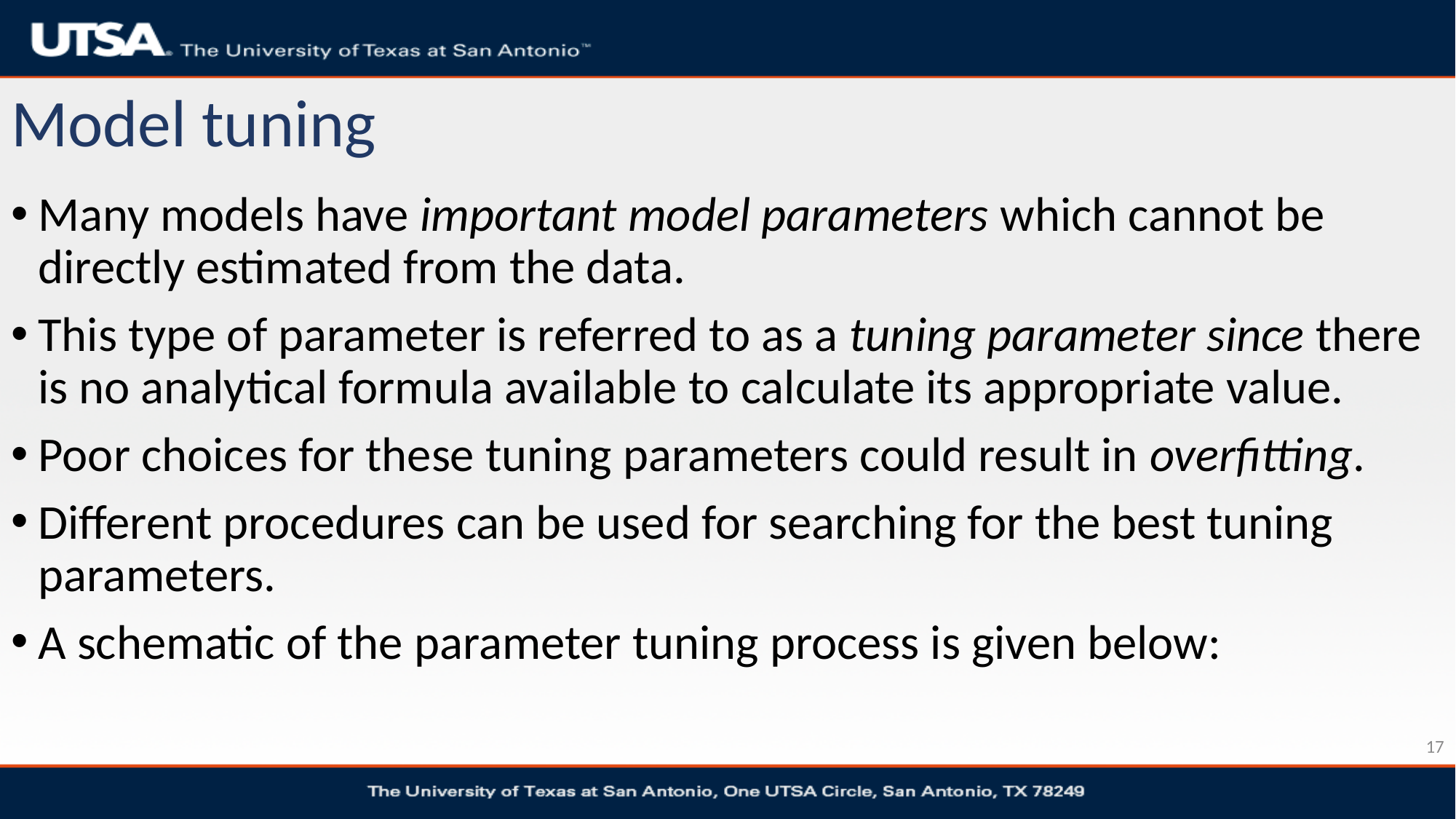

# Model tuning
Many models have important model parameters which cannot be directly estimated from the data.
This type of parameter is referred to as a tuning parameter since there is no analytical formula available to calculate its appropriate value.
Poor choices for these tuning parameters could result in overfitting.
Different procedures can be used for searching for the best tuning parameters.
A schematic of the parameter tuning process is given below:
17